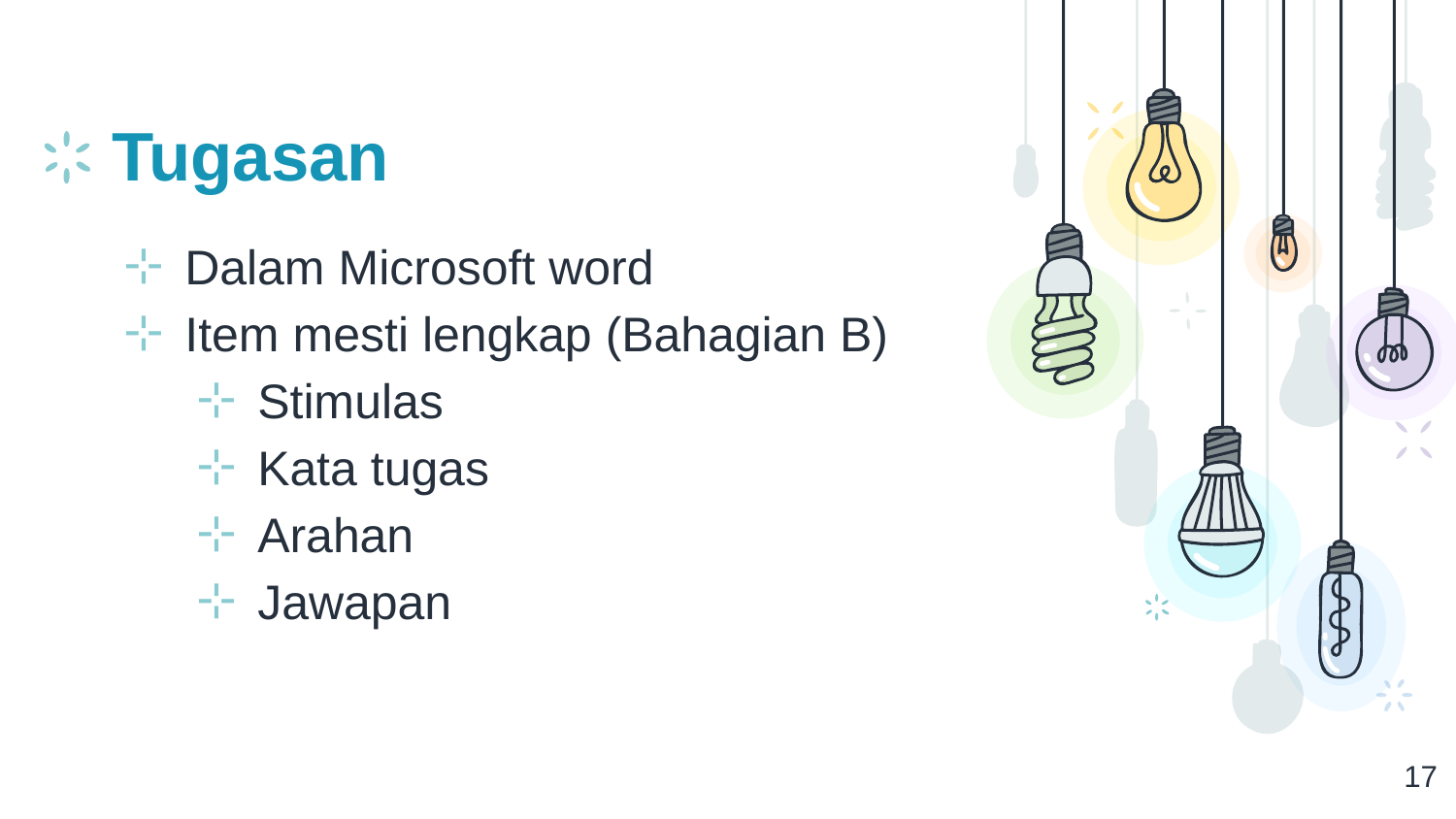

# Tugasan
Dalam Microsoft word
Item mesti lengkap (Bahagian B)
Stimulas
Kata tugas
Arahan
Jawapan

17